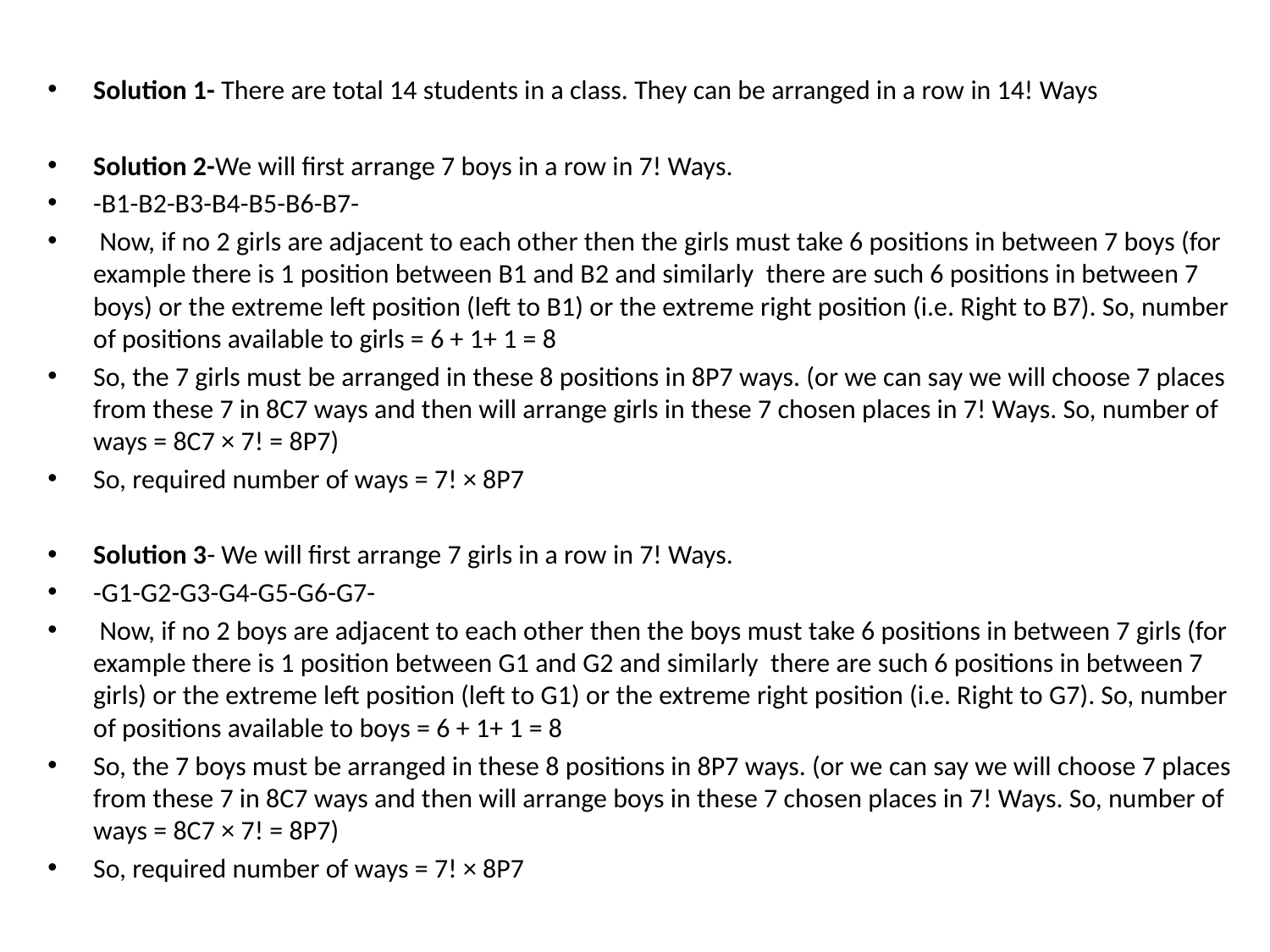

#
Solution 1- There are total 14 students in a class. They can be arranged in a row in 14! Ways

Solution 2-We will first arrange 7 boys in a row in 7! Ways.
-B1-B2-B3-B4-B5-B6-B7-
 Now, if no 2 girls are adjacent to each other then the girls must take 6 positions in between 7 boys (for example there is 1 position between B1 and B2 and similarly  there are such 6 positions in between 7 boys) or the extreme left position (left to B1) or the extreme right position (i.e. Right to B7). So, number of positions available to girls = 6 + 1+ 1 = 8
So, the 7 girls must be arranged in these 8 positions in 8P7 ways. (or we can say we will choose 7 places from these 7 in 8C7 ways and then will arrange girls in these 7 chosen places in 7! Ways. So, number of ways = 8C7 × 7! = 8P7)
So, required number of ways = 7! × 8P7

Solution 3- We will first arrange 7 girls in a row in 7! Ways.
-G1-G2-G3-G4-G5-G6-G7-
 Now, if no 2 boys are adjacent to each other then the boys must take 6 positions in between 7 girls (for example there is 1 position between G1 and G2 and similarly  there are such 6 positions in between 7 girls) or the extreme left position (left to G1) or the extreme right position (i.e. Right to G7). So, number of positions available to boys = 6 + 1+ 1 = 8
So, the 7 boys must be arranged in these 8 positions in 8P7 ways. (or we can say we will choose 7 places from these 7 in 8C7 ways and then will arrange boys in these 7 chosen places in 7! Ways. So, number of ways = 8C7 × 7! = 8P7)
So, required number of ways = 7! × 8P7